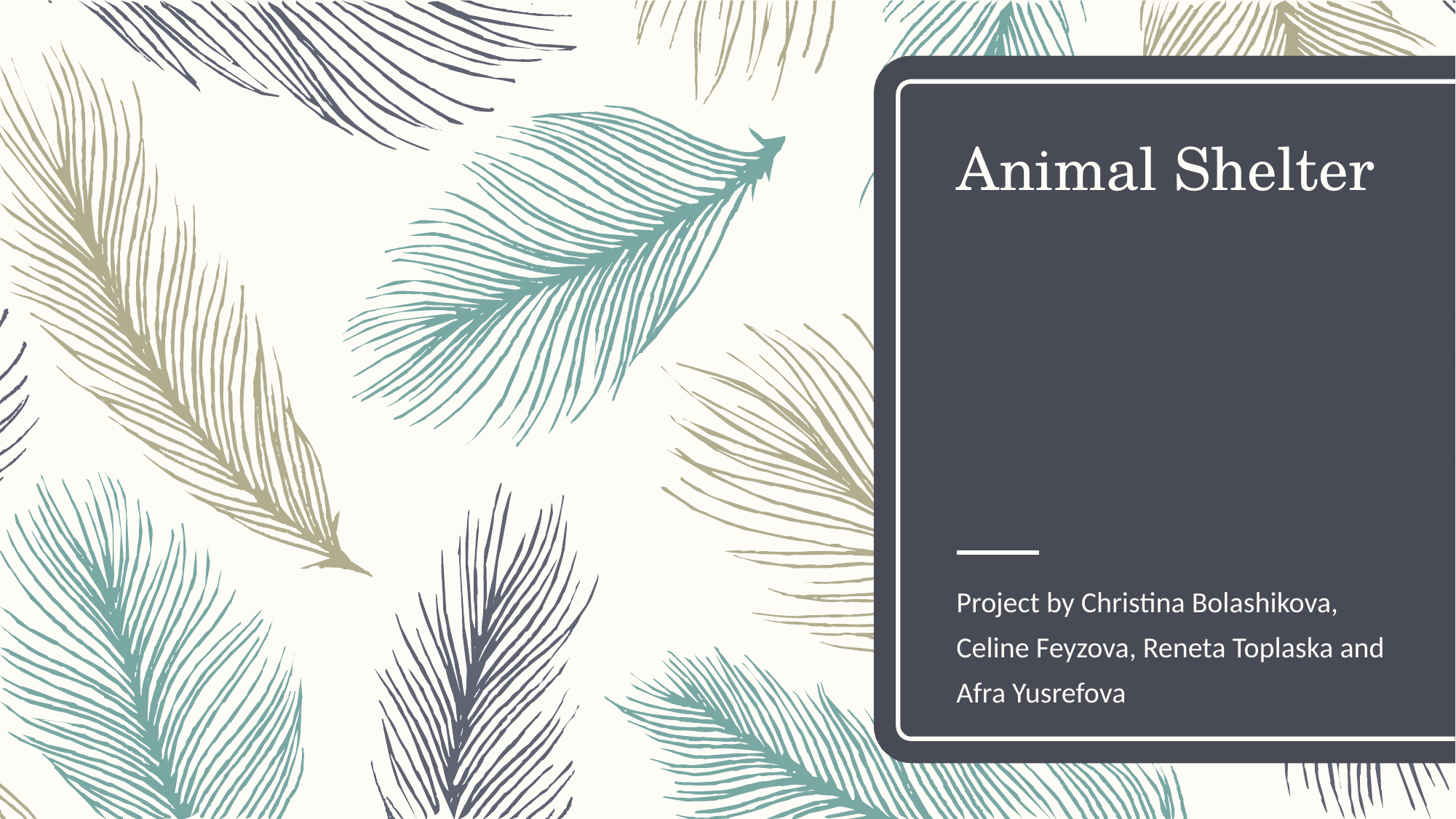

# Animal Shelter
Project by Christina Bolashikova, Celine Feyzova, Reneta Toplaska and Afra Yusrefova